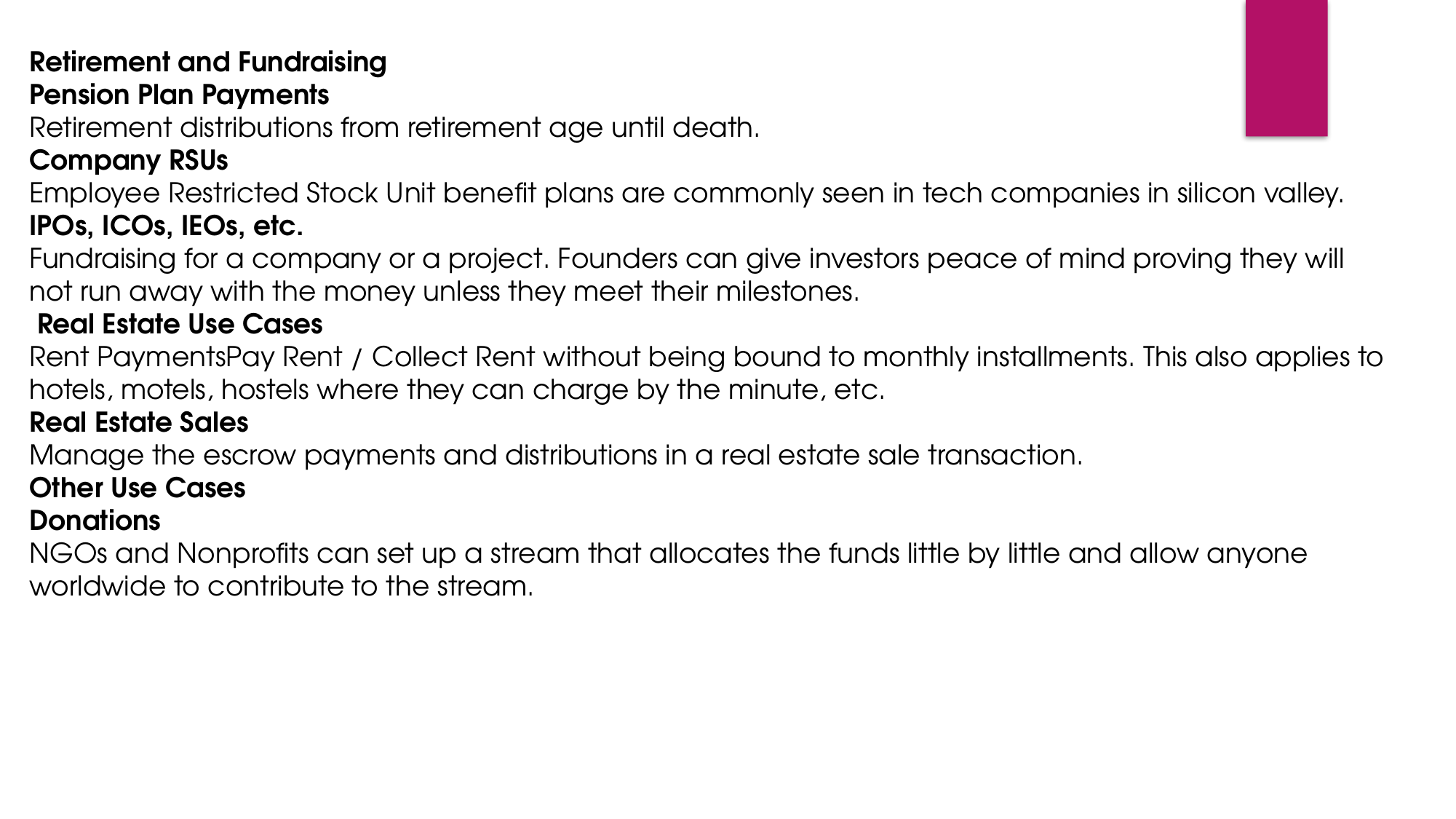

Retirement and Fundraising
Pension Plan Payments
Retirement distributions from retirement age until death.
Company RSUs
Employee Restricted Stock Unit benefit plans are commonly seen in tech companies in silicon valley.
IPOs, ICOs, IEOs, etc.
Fundraising for a company or a project. Founders can give investors peace of mind proving they will not run away with the money unless they meet their milestones.
 Real Estate Use Cases
Rent PaymentsPay Rent / Collect Rent without being bound to monthly installments. This also applies to hotels, motels, hostels where they can charge by the minute, etc.
Real Estate Sales
Manage the escrow payments and distributions in a real estate sale transaction.
Other Use Cases
Donations
NGOs and Nonprofits can set up a stream that allocates the funds little by little and allow anyone worldwide to contribute to the stream.